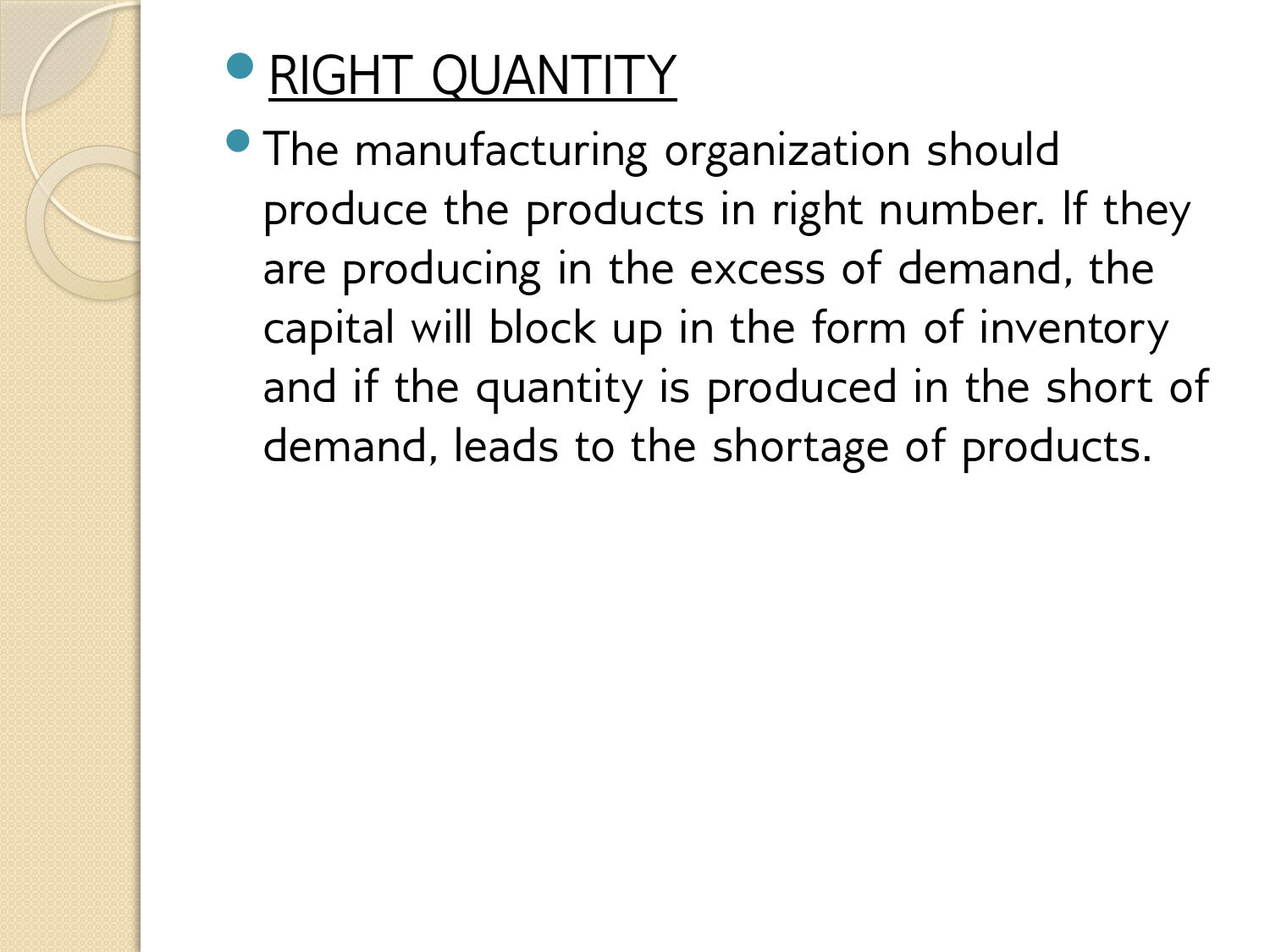

RIGHT QUANTITY
The manufacturing organization should produce the products in right number. If they are producing in the excess of demand, the capital will block up in the form of inventory and if the quantity is produced in the short of demand, leads to the shortage of products.